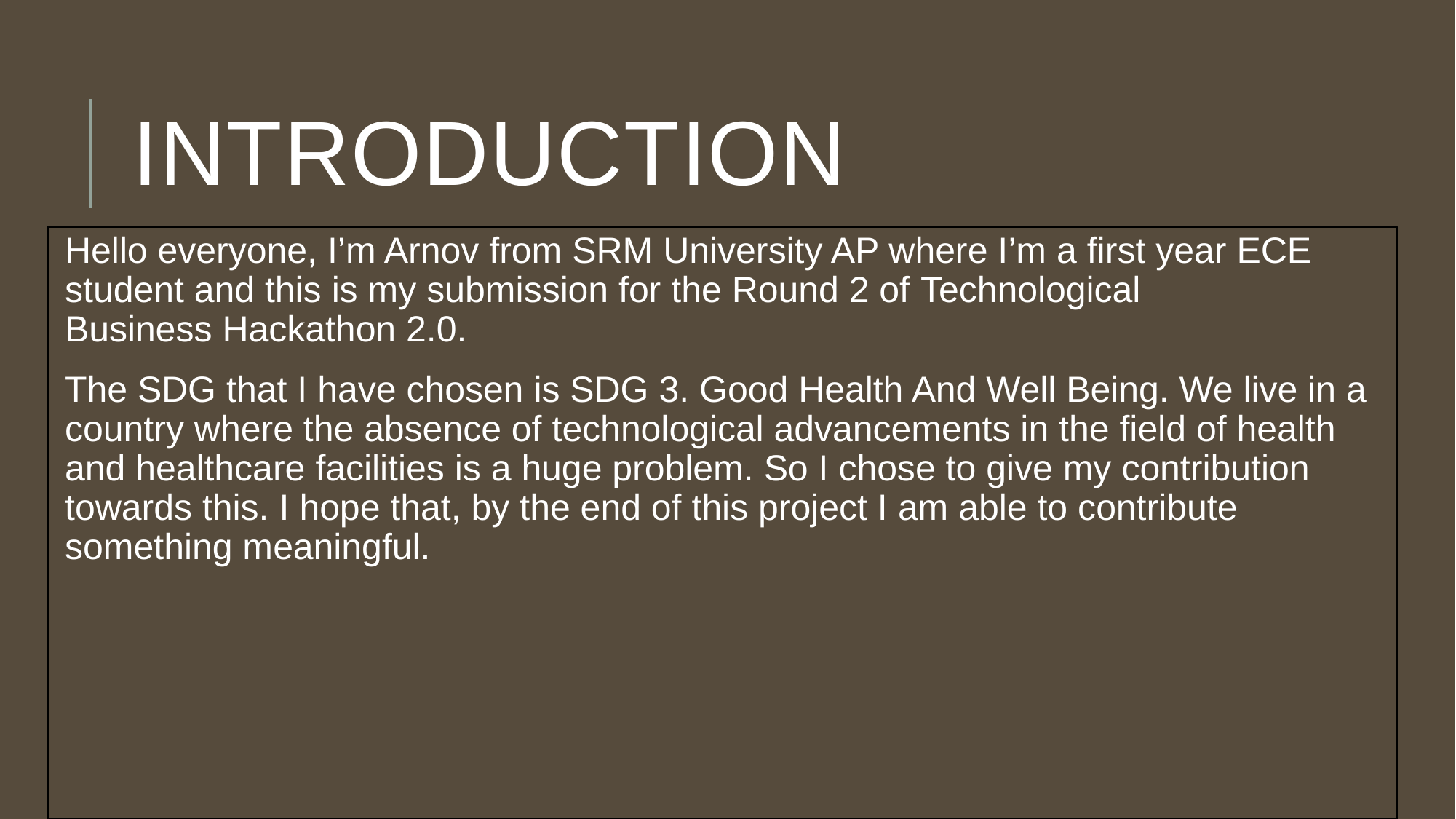

# Introduction
Hello everyone, I’m Arnov from SRM University AP where I’m a first year ECE student and this is my submission for the Round 2 of Technological Business Hackathon 2.0.
The SDG that I have chosen is SDG 3. Good Health And Well Being. We live in a country where the absence of technological advancements in the field of health and healthcare facilities is a huge problem. So I chose to give my contribution towards this. I hope that, by the end of this project I am able to contribute something meaningful.